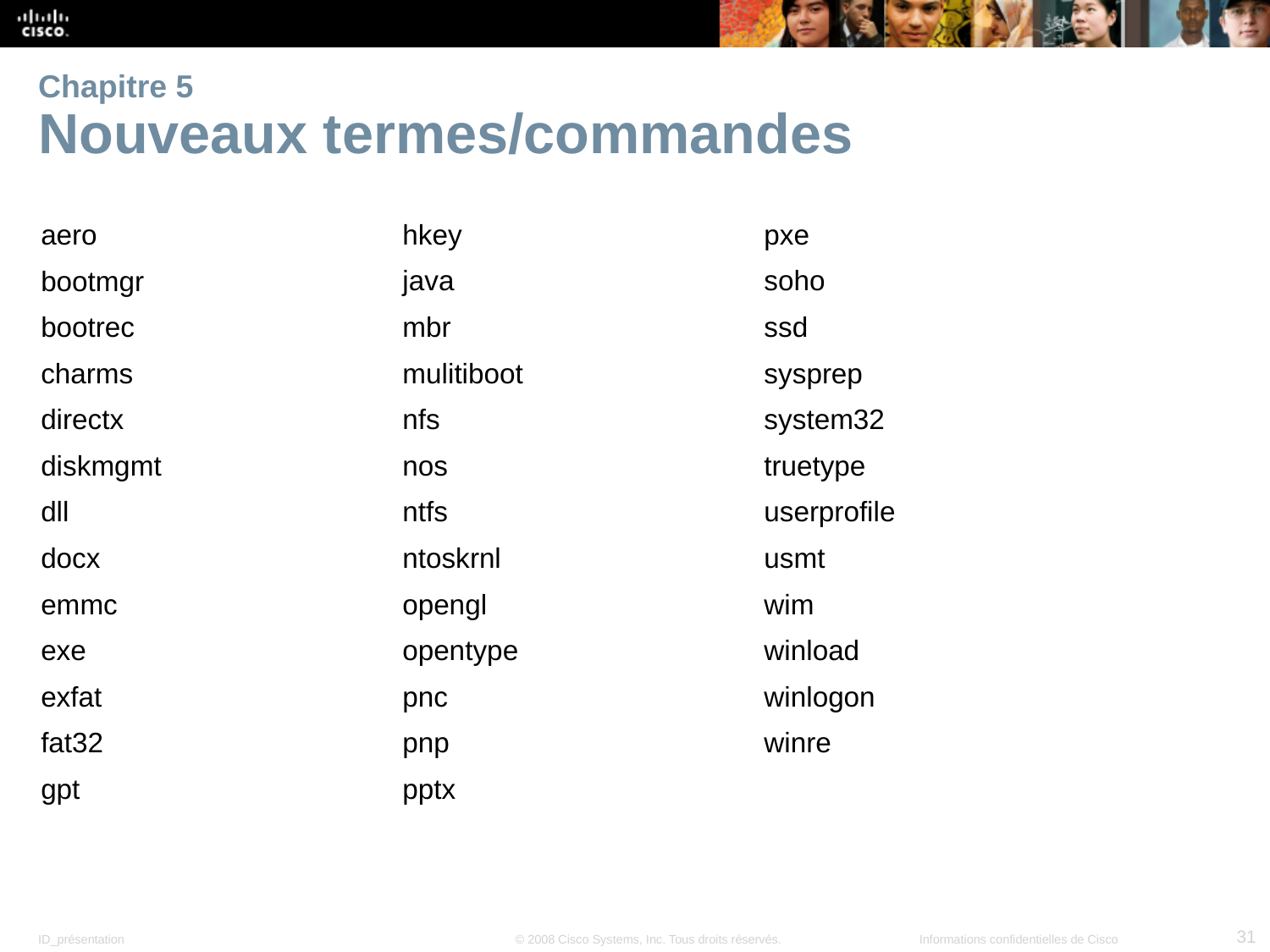

# Chapitre 5 Nouveaux termes/commandes
aero
bootmgr
bootrec
charms
directx
diskmgmt
dll
docx
emmc
exe
exfat
fat32
gpt
hkey
java
mbr
mulitiboot
nfs
nos
ntfs
ntoskrnl
opengl
opentype
pnc
pnp
pptx
pxe
soho
ssd
sysprep
system32
truetype
userprofile
usmt
wim
winload
winlogon
winre